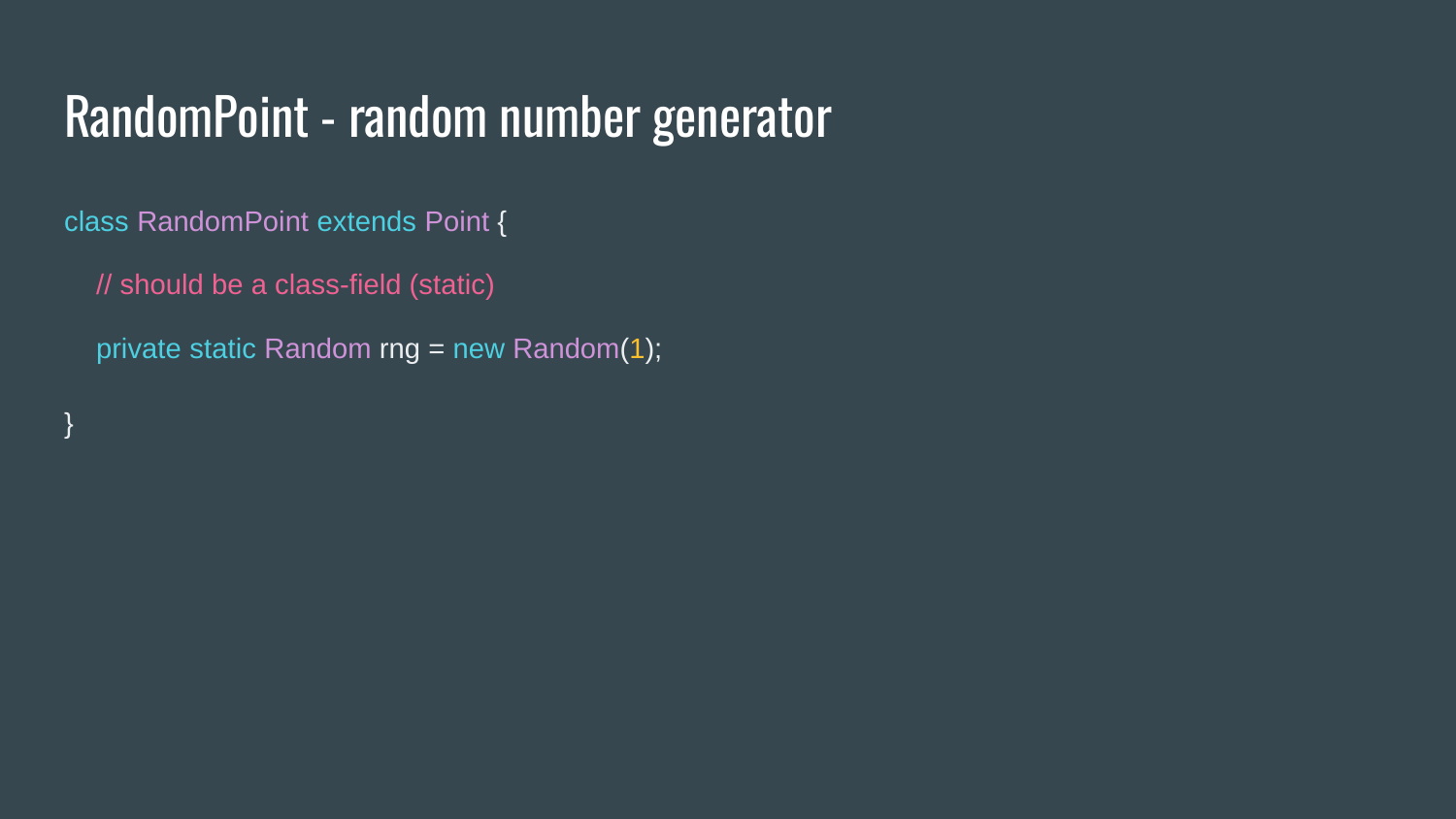

# RandomPoint - random number generator
class RandomPoint extends Point {
    // should be a class-field (static)
    private static Random rng = new Random(1);
}